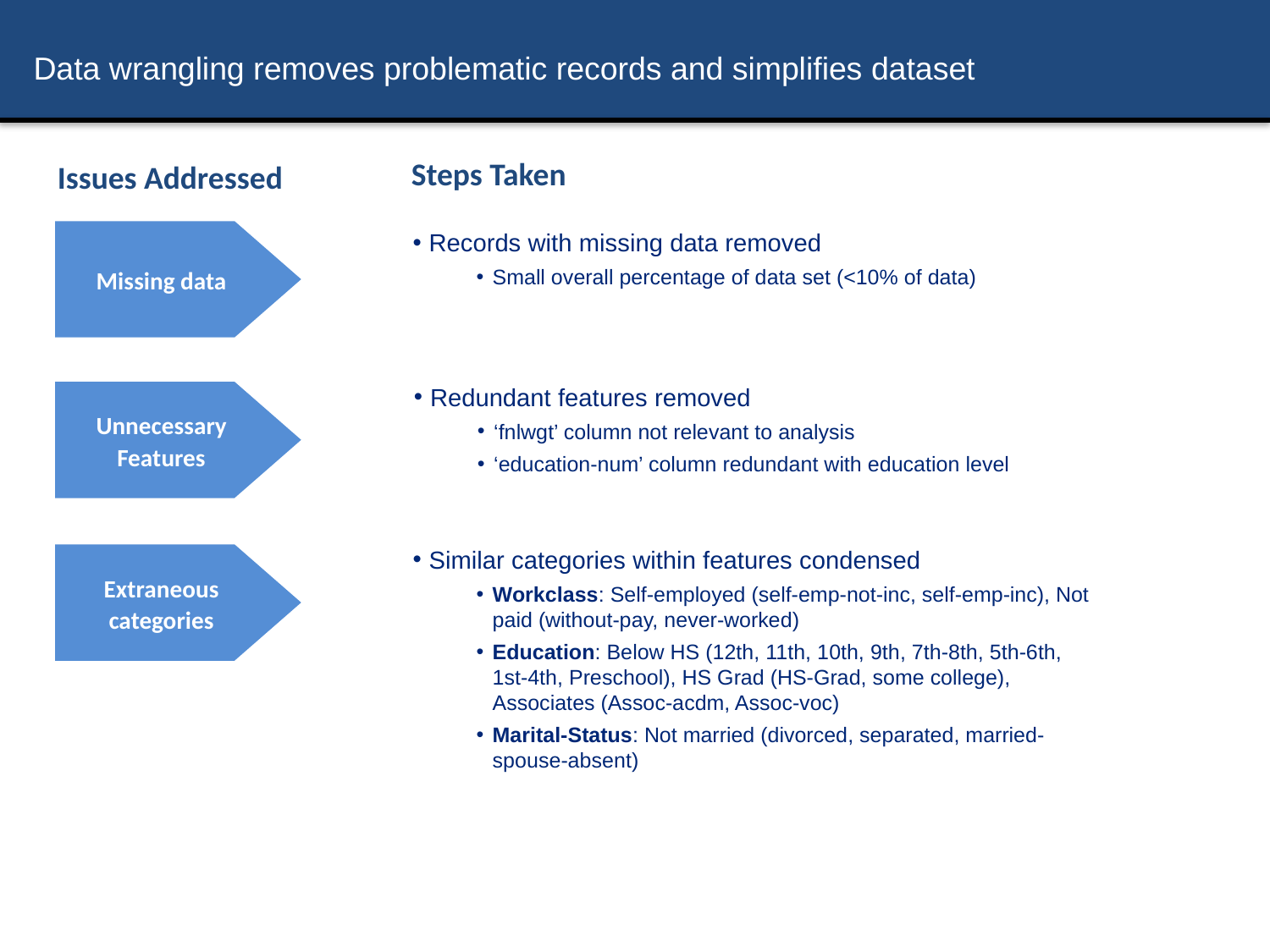

Data wrangling removes problematic records and simplifies dataset
Steps Taken
Issues Addressed
Missing data
Records with missing data removed
Small overall percentage of data set (<10% of data)

Unnecessary Features
Redundant features removed
‘fnlwgt’ column not relevant to analysis
‘education-num’ column redundant with education level

Extraneous categories
Similar categories within features condensed
Workclass: Self-employed (self-emp-not-inc, self-emp-inc), Not paid (without-pay, never-worked)
Education: Below HS (12th, 11th, 10th, 9th, 7th-8th, 5th-6th, 1st-4th, Preschool), HS Grad (HS-Grad, some college), Associates (Assoc-acdm, Assoc-voc)
Marital-Status: Not married (divorced, separated, married-spouse-absent)